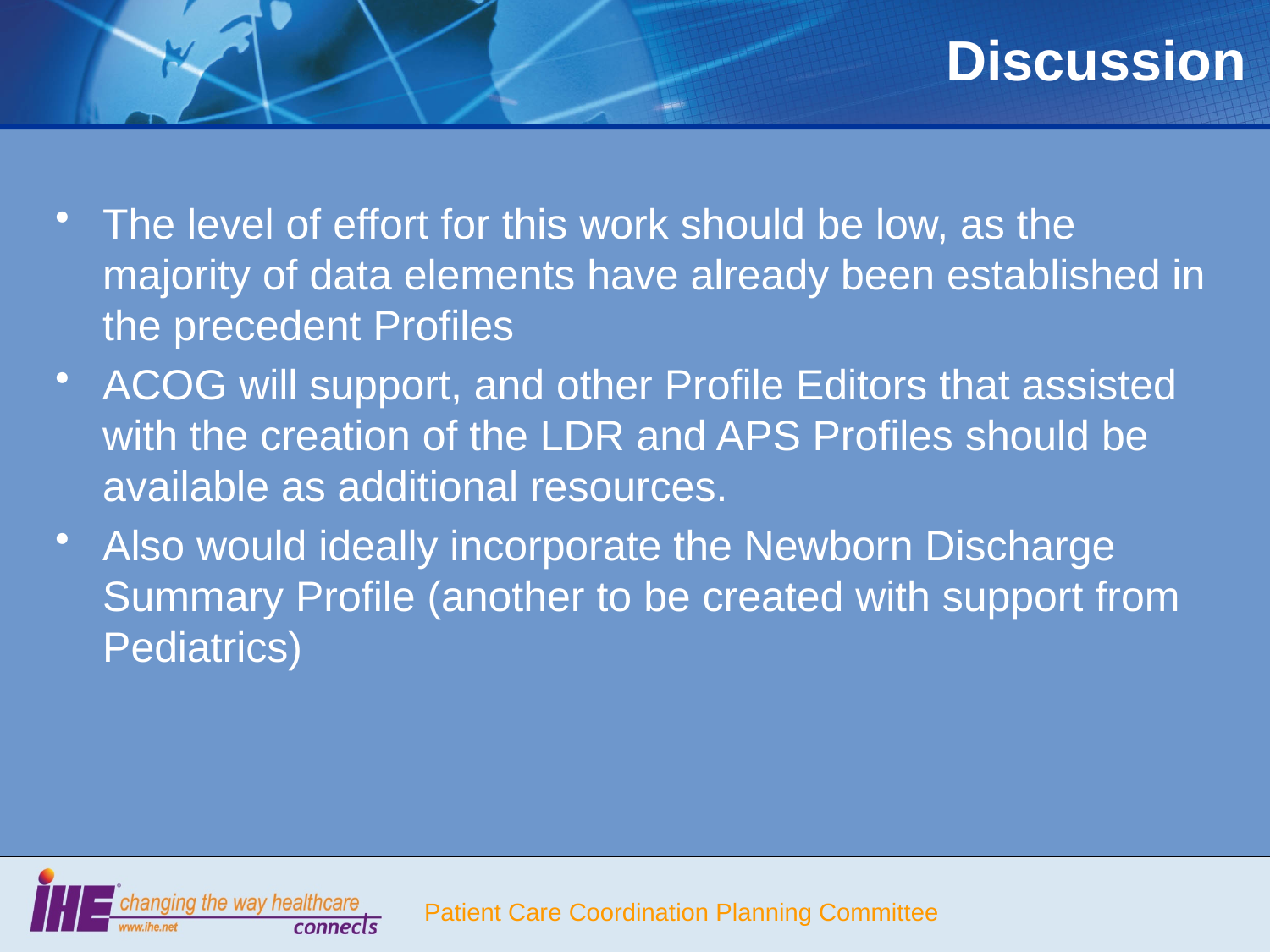

# Discussion
The level of effort for this work should be low, as the majority of data elements have already been established in the precedent Profiles
ACOG will support, and other Profile Editors that assisted with the creation of the LDR and APS Profiles should be available as additional resources.
Also would ideally incorporate the Newborn Discharge Summary Profile (another to be created with support from Pediatrics)